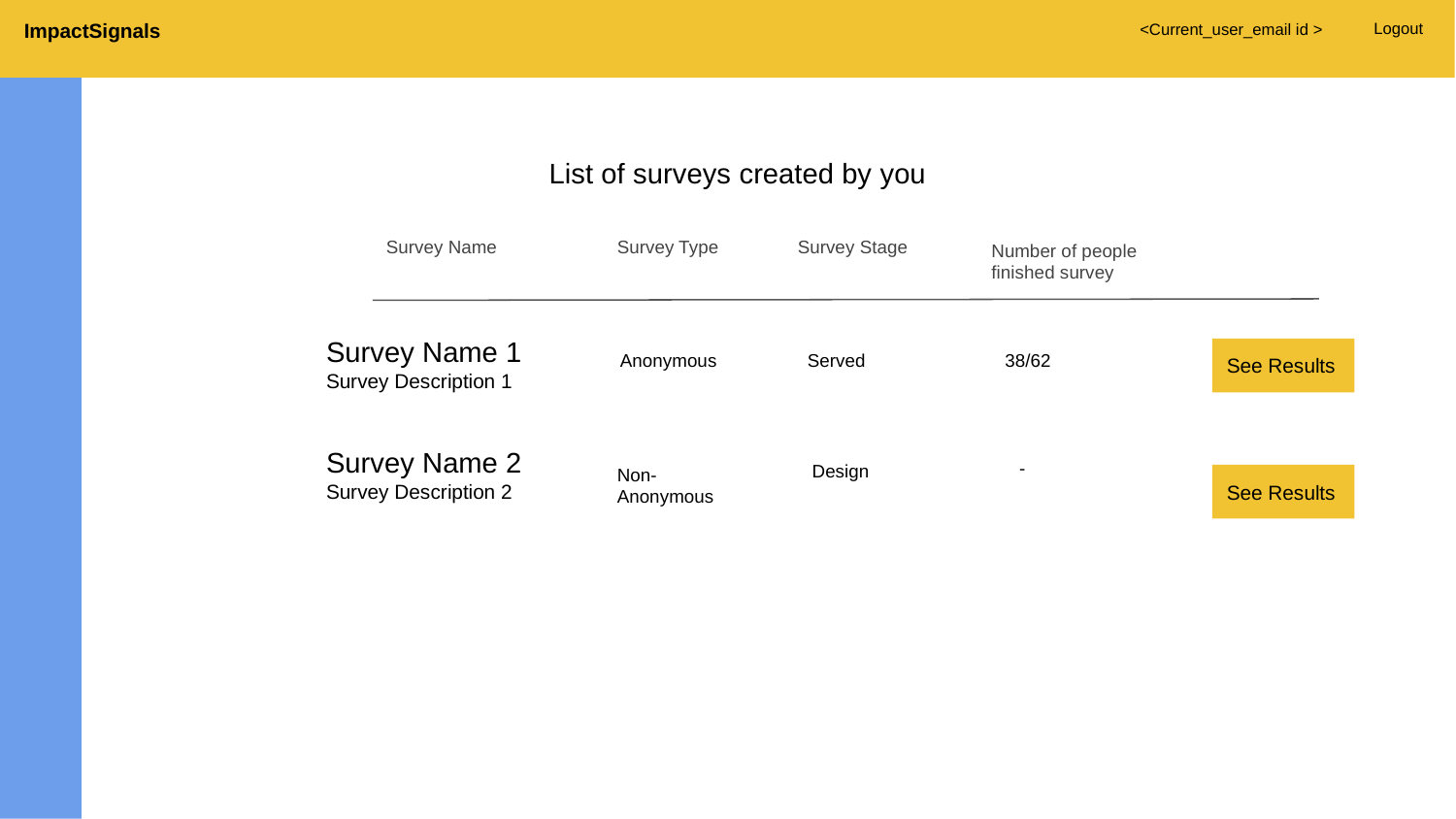

ImpactSignals
Logout
<Current_user_email id >

List of surveys created by you
Survey Name
Survey Type
Survey Stage
Number of people finished survey
Survey Name 1
Survey Description 1
Anonymous
Served
38/62
See Results
Survey Name 2
Survey Description 2
-
Non- Anonymous
Design
See Results